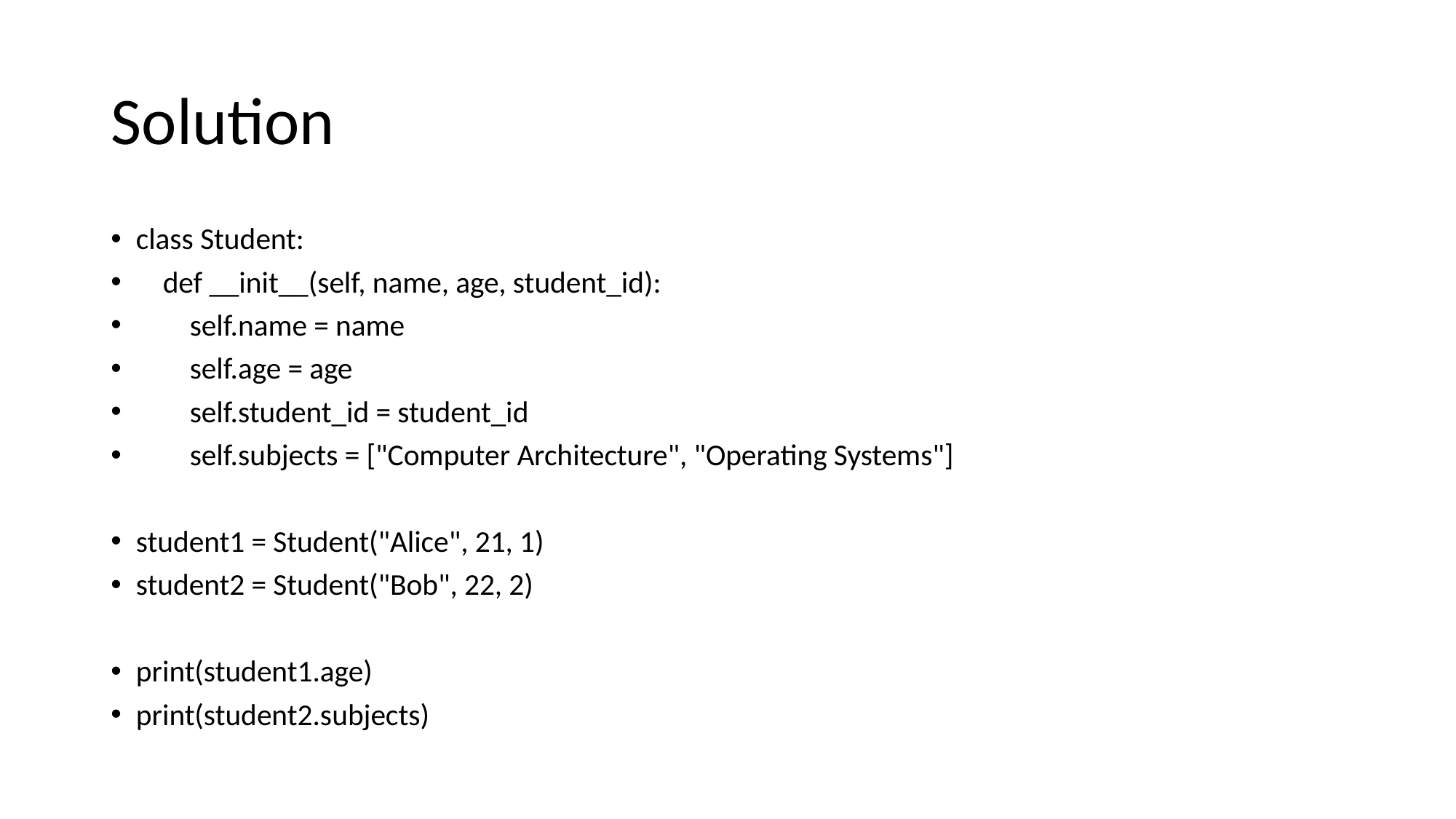

# Solution
class Student:
    def __init__(self, name, age, student_id):
        self.name = name
        self.age = age
        self.student_id = student_id
        self.subjects = ["Computer Architecture", "Operating Systems"]

student1 = Student("Alice", 21, 1)
student2 = Student("Bob", 22, 2)

print(student1.age)
print(student2.subjects)